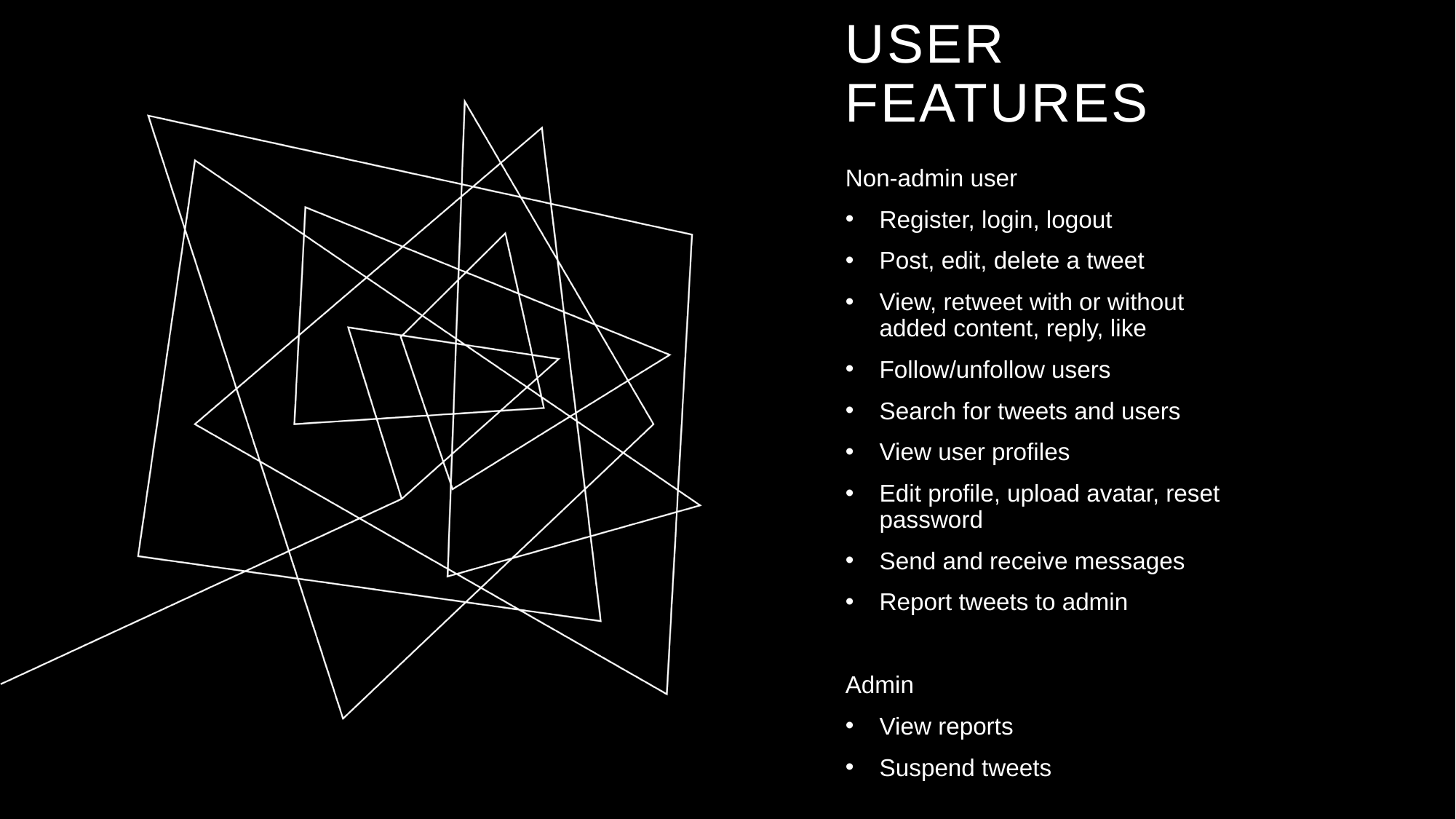

# User features
Non-admin user
Register, login, logout
Post, edit, delete a tweet
View, retweet with or without added content, reply, like
Follow/unfollow users
Search for tweets and users
View user profiles
Edit profile, upload avatar, reset password
Send and receive messages
Report tweets to admin

Admin
View reports
Suspend tweets